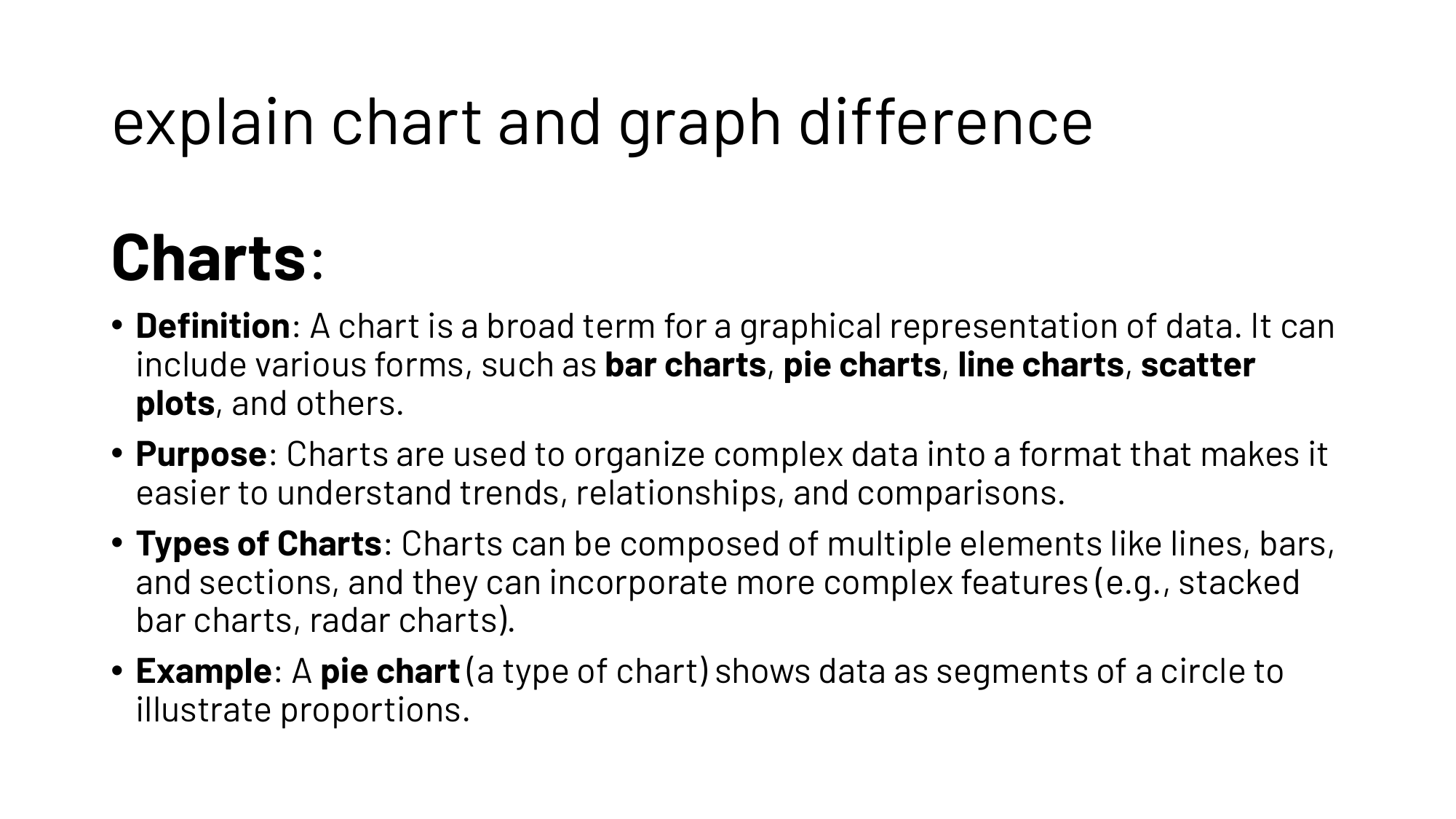

# explain chart and graph difference
Charts:
Definition: A chart is a broad term for a graphical representation of data. It can include various forms, such as bar charts, pie charts, line charts, scatter plots, and others.
Purpose: Charts are used to organize complex data into a format that makes it easier to understand trends, relationships, and comparisons.
Types of Charts: Charts can be composed of multiple elements like lines, bars, and sections, and they can incorporate more complex features (e.g., stacked bar charts, radar charts).
Example: A pie chart (a type of chart) shows data as segments of a circle to illustrate proportions.